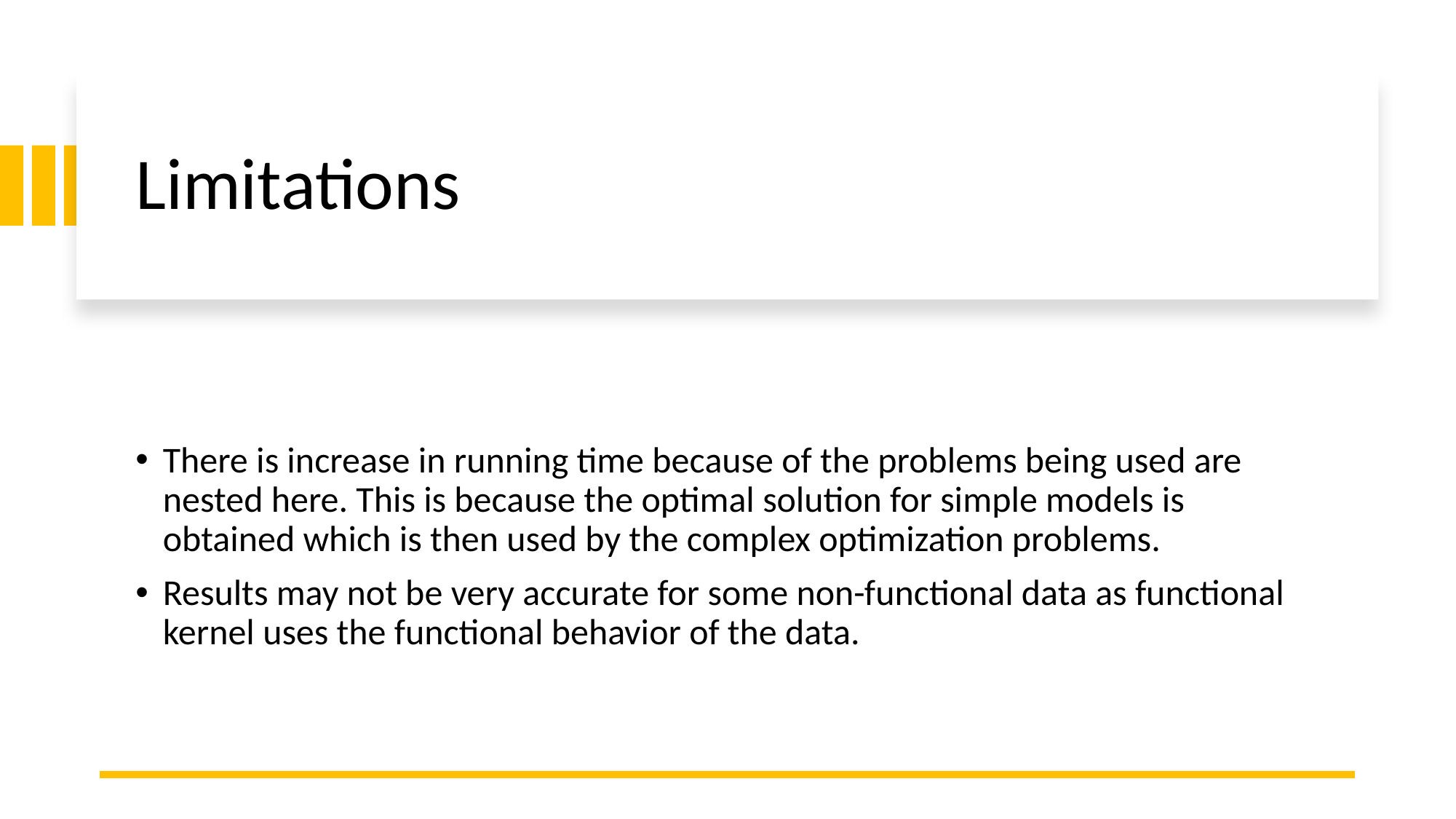

# Limitations

There is increase in running time because of the problems being used are nested here. This is because the optimal solution for simple models is obtained which is then used by the complex optimization problems.
Results may not be very accurate for some non-functional data as functional kernel uses the functional behavior of the data.